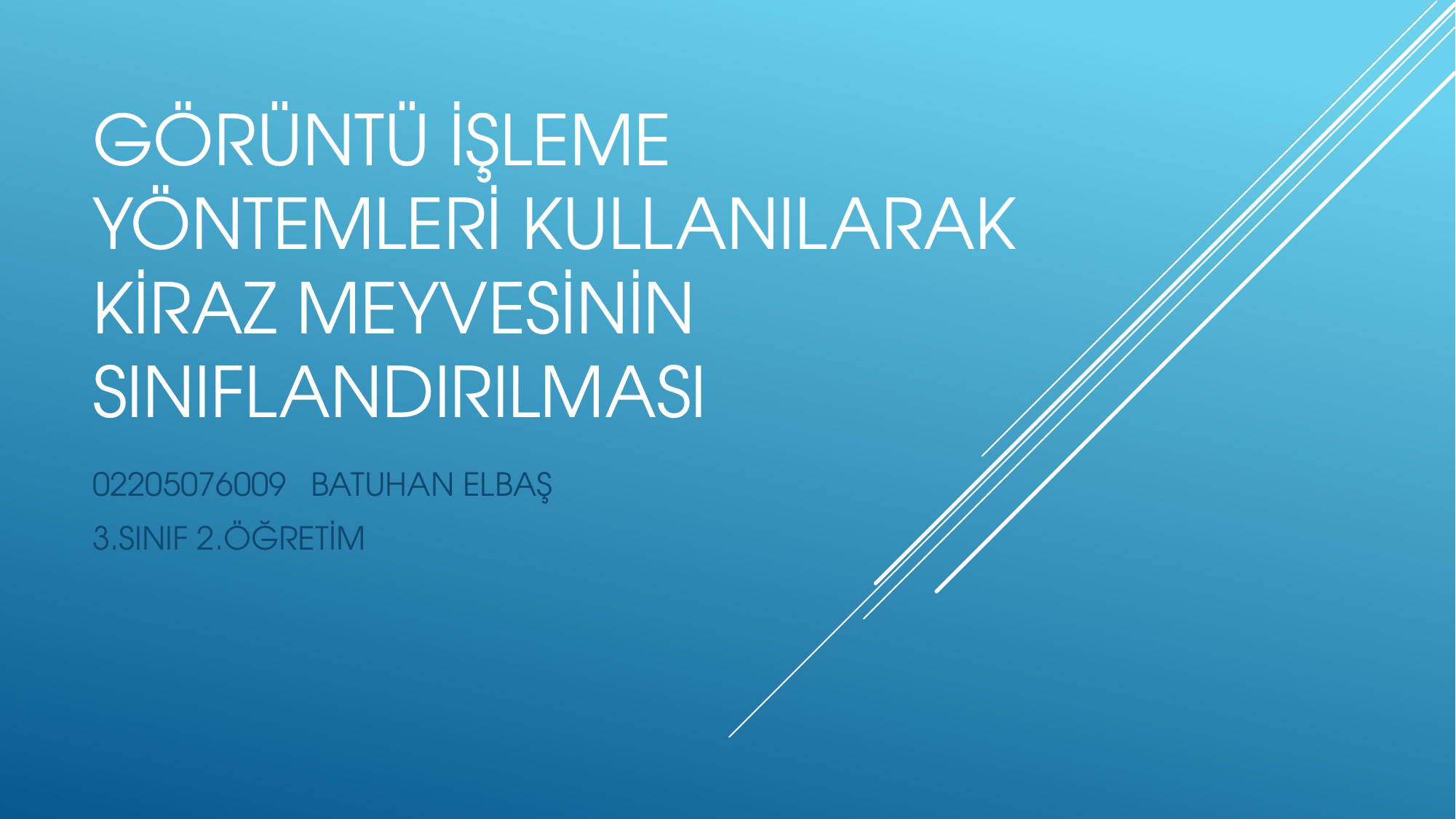

# Görüntü İşleme Yöntemleri Kullanılarak Kiraz Meyvesinin Sınıflandırılması
02205076009	BATUHAN ELBAŞ
3.SINIF 2.ÖĞRETİM